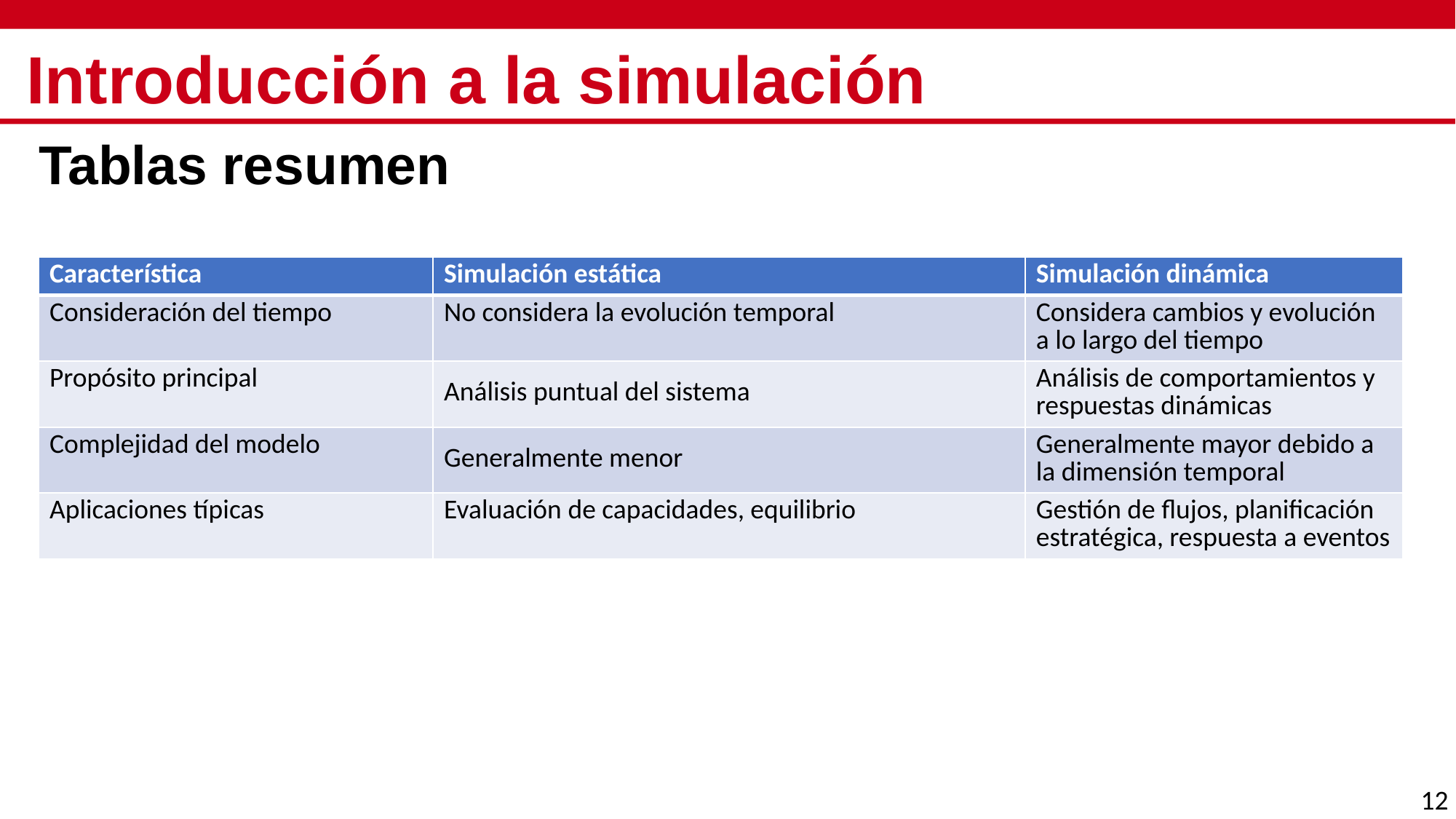

# Introducción a la simulación
Tablas resumen
| Característica | Simulación estática | Simulación dinámica |
| --- | --- | --- |
| Consideración del tiempo | No considera la evolución temporal | Considera cambios y evolución a lo largo del tiempo |
| Propósito principal | Análisis puntual del sistema | Análisis de comportamientos y respuestas dinámicas |
| Complejidad del modelo | Generalmente menor | Generalmente mayor debido a la dimensión temporal |
| Aplicaciones típicas | Evaluación de capacidades, equilibrio | Gestión de flujos, planificación estratégica, respuesta a eventos |
12